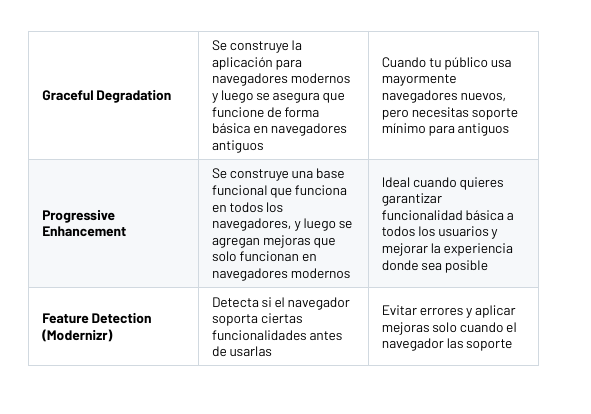

| Graceful Degradation | Se construye la aplicación para navegadores modernos y luego se asegura que funcione de forma básica en navegadores antiguos | Cuando tu público usa mayormente navegadores nuevos, pero necesitas soporte mínimo para antiguos |
| --- | --- | --- |
| Progressive Enhancement | Se construye una base funcional que funciona en todos los navegadores, y luego se agregan mejoras que solo funcionan en navegadores modernos | Ideal cuando quieres garantizar funcionalidad básica a todos los usuarios y mejorar la experiencia donde sea posible |
| --- | --- | --- |
| Feature Detection (Modernizr) | Detecta si el navegador soporta ciertas funcionalidades antes de usarlas | Evitar errores y aplicar mejoras solo cuando el navegador las soporte |
| --- | --- | --- |